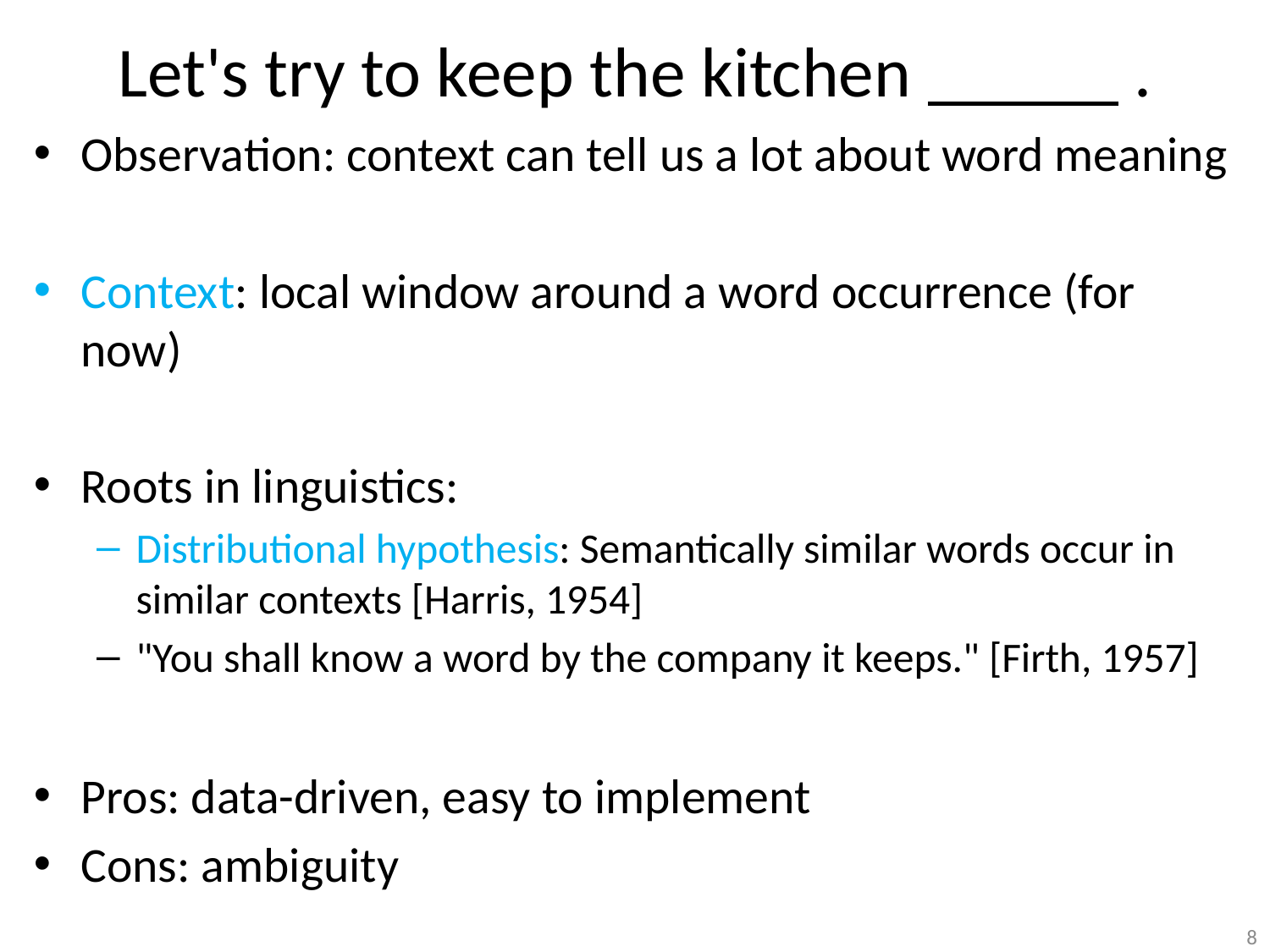

# Let's try to keep the kitchen              .
Observation: context can tell us a lot about word meaning

Context: local window around a word occurrence (for now)

Roots in linguistics:
Distributional hypothesis: Semantically similar words occur in similar contexts [Harris, 1954]
"You shall know a word by the company it keeps." [Firth, 1957]

Pros: data-driven, easy to implement
Cons: ambiguity
8